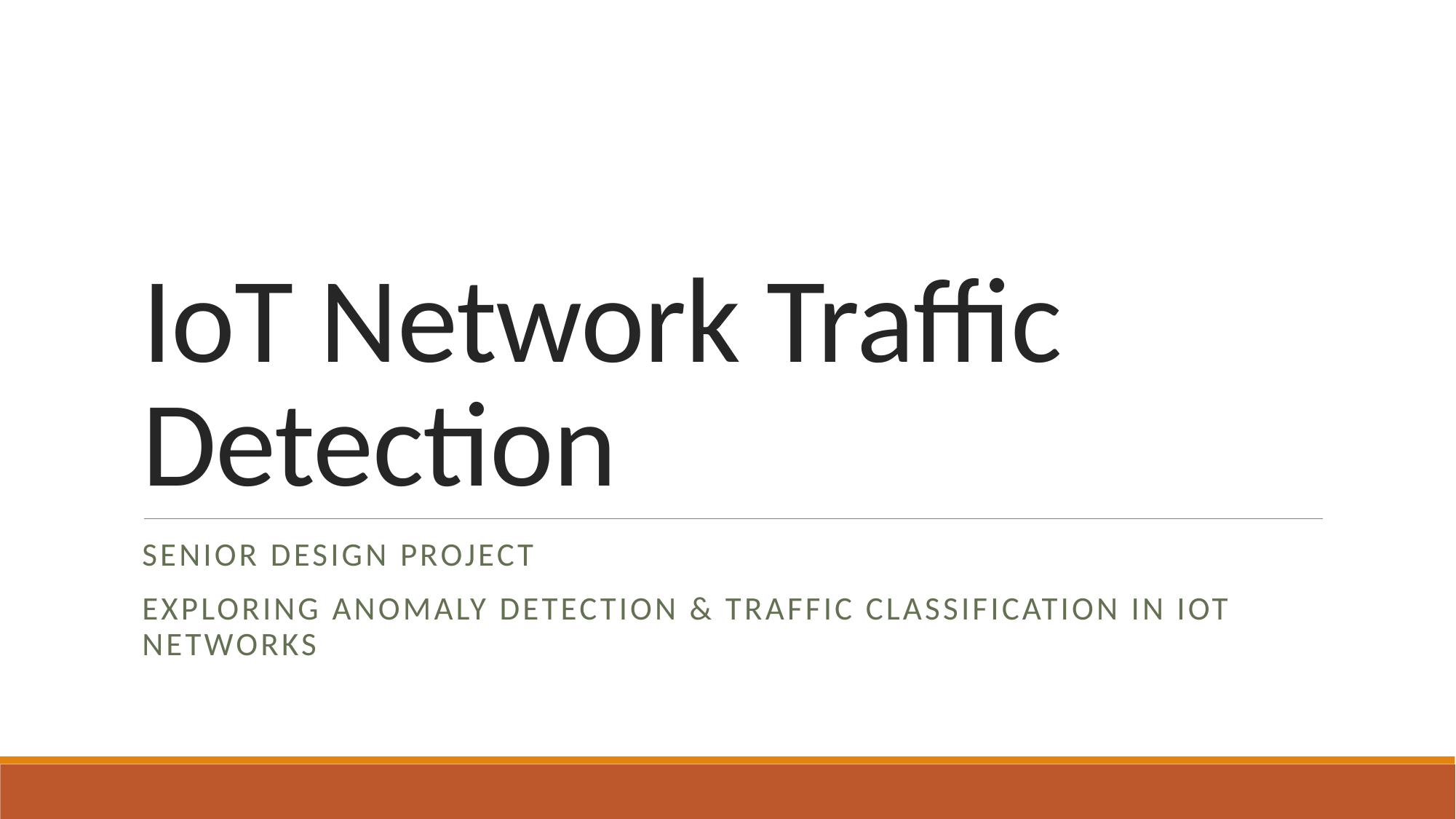

# IoT Network Traffic Detection
Senior Design Project
Exploring Anomaly Detection & Traffic Classification in IoT Networks